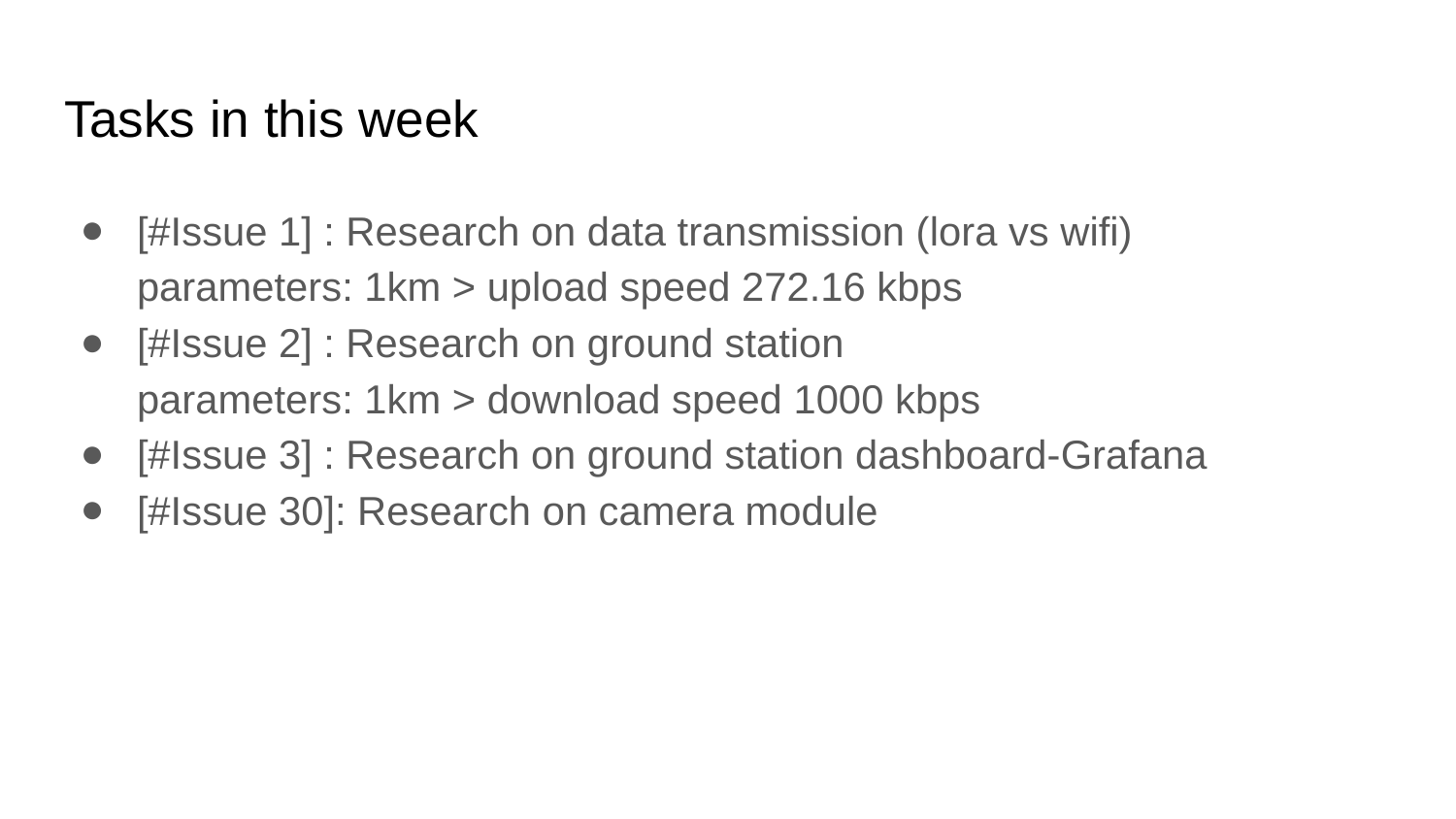

# Tasks in this week
[#Issue 1] : Research on data transmission (lora vs wifi)
parameters: 1km > upload speed 272.16 kbps
[#Issue 2] : Research on ground station
parameters: 1km > download speed 1000 kbps
[#Issue 3] : Research on ground station dashboard-Grafana
[#Issue 30]: Research on camera module